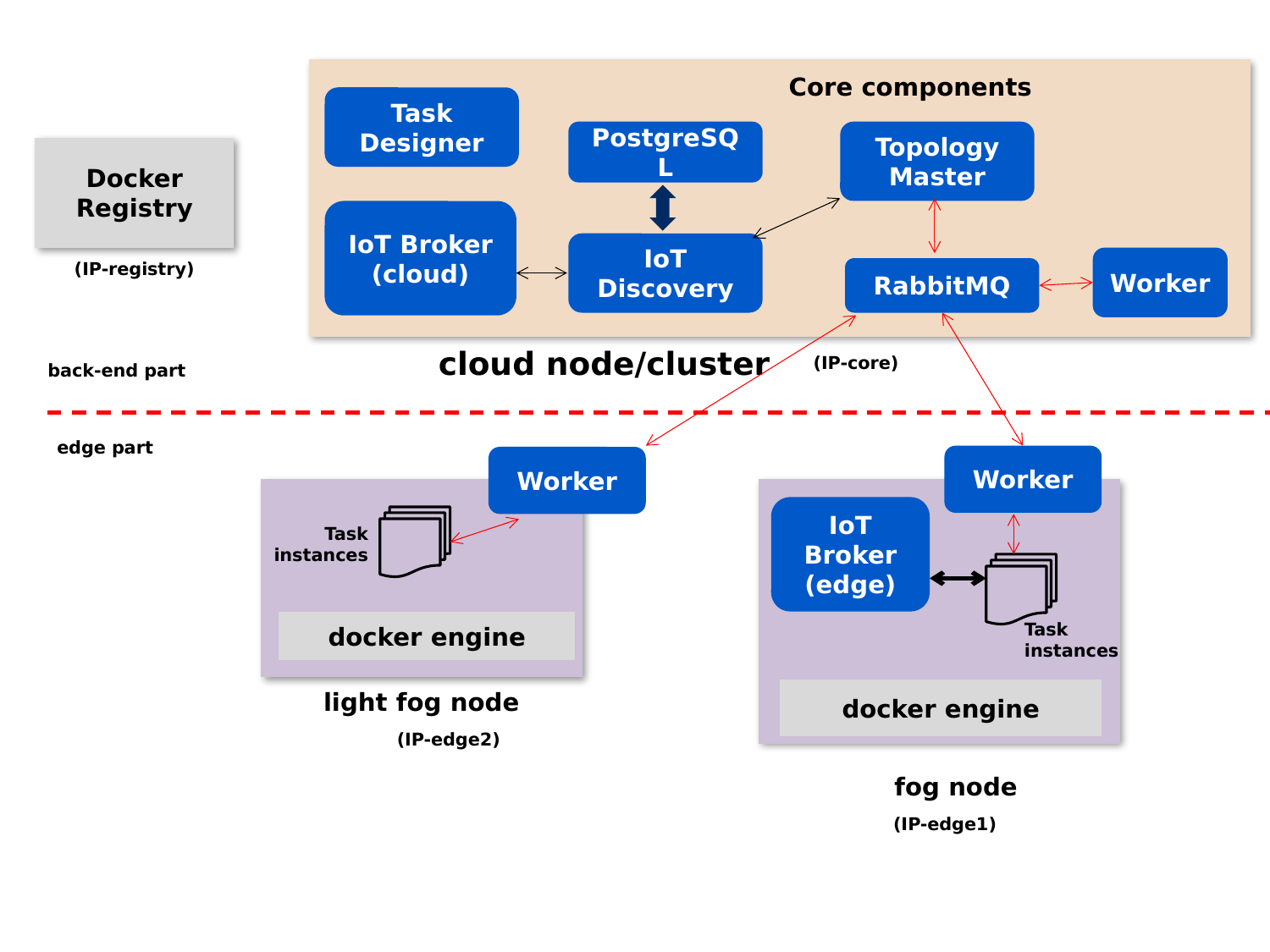

Core components
Task Designer
Topology Master
PostgreSQL
Docker Registry

IoT Broker
(cloud)
IoT
Discovery
Worker
(IP-registry)
RabbitMQ
cloud node/cluster
(IP-core)
back-end part
edge part
Worker
Worker

IoT Broker
(edge)

Task
instances

docker engine
Task
instances
docker engine
light fog node
(IP-edge2)
fog node
(IP-edge1)